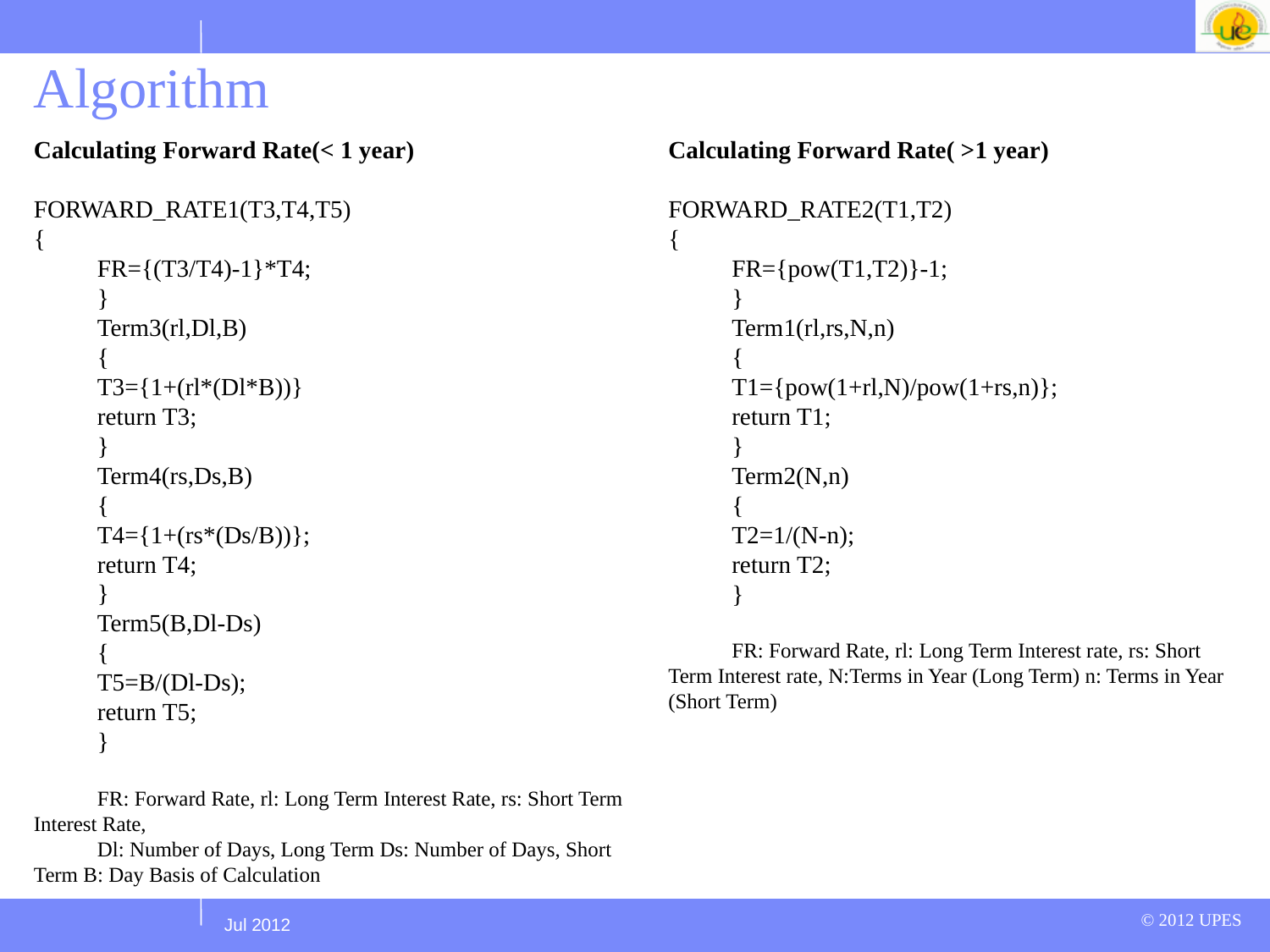

# Algorithm
Calculating Forward Rate(< 1 year)

FORWARD_RATE1(T3,T4,T5)
{
FR={(T3/T4)-1}*T4;
}
Term3(rl,Dl,B)
{
T3={1+(rl*(Dl*B))}
return T3;
}
Term4(rs,Ds,B)
{
T4={1+(rs*(Ds/B))};
return T4;
}
Term5(B,Dl-Ds)
{
T5=B/(Dl-Ds);
return T5;
}

FR: Forward Rate, rl: Long Term Interest Rate, rs: Short Term Interest Rate,
Dl: Number of Days, Long Term Ds: Number of Days, Short Term B: Day Basis of Calculation

Calculating Forward Rate( >1 year)

FORWARD_RATE2(T1,T2)
{
FR={pow(T1,T2)}-1;
}
Term1(rl,rs,N,n)
{
T1={pow(1+rl,N)/pow(1+rs,n)};
return T1;
}
Term2(N,n)
{
T2=1/(N-n);
return T2;
}

FR: Forward Rate, rl: Long Term Interest rate, rs: Short Term Interest rate, N:Terms in Year (Long Term) n: Terms in Year (Short Term)